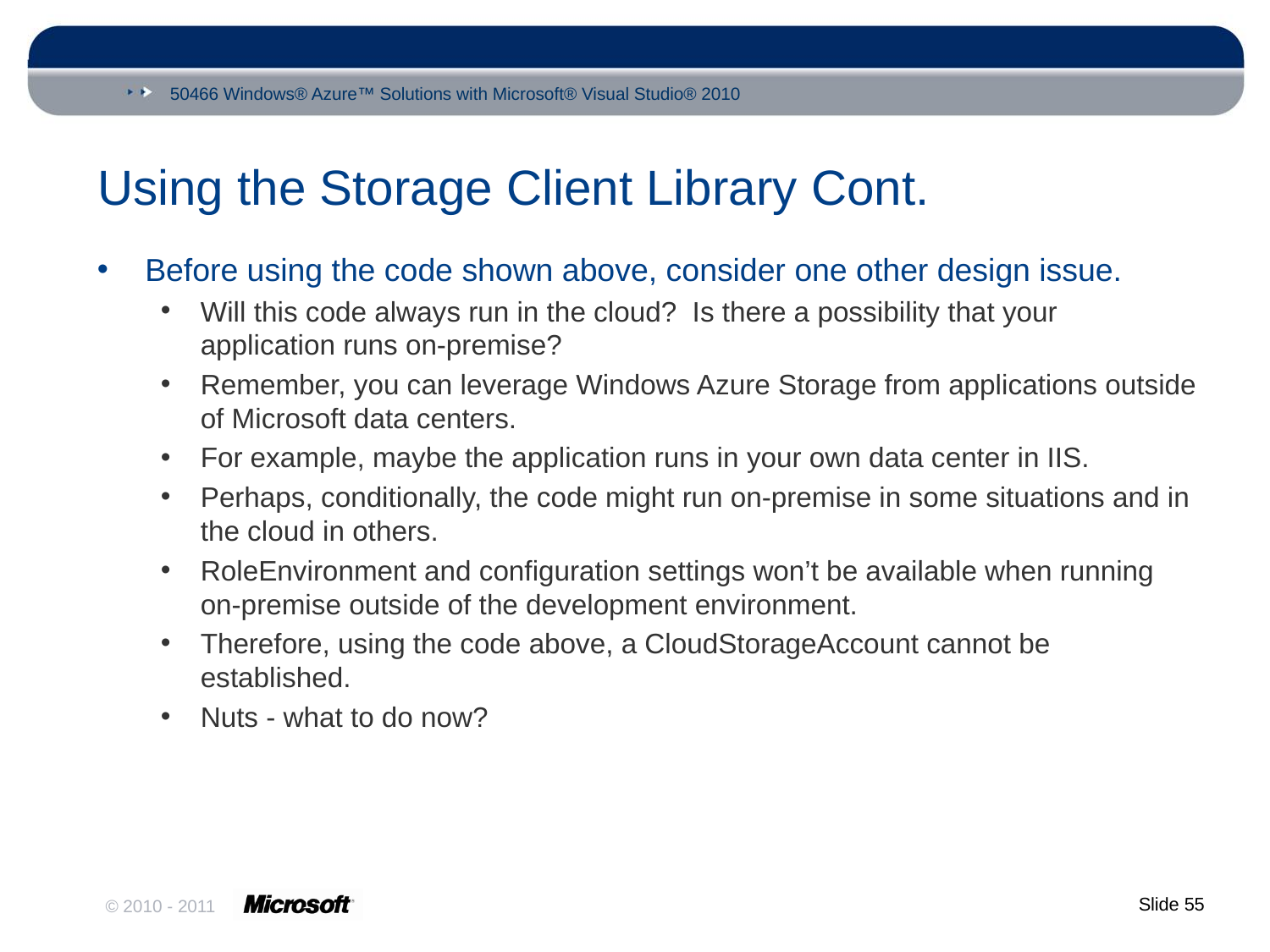

# Using the Storage Client Library Cont.
Before using the code shown above, consider one other design issue.
Will this code always run in the cloud?  Is there a possibility that your application runs on-premise?
Remember, you can leverage Windows Azure Storage from applications outside of Microsoft data centers.
For example, maybe the application runs in your own data center in IIS.
Perhaps, conditionally, the code might run on-premise in some situations and in the cloud in others.
RoleEnvironment and configuration settings won’t be available when running on-premise outside of the development environment.
Therefore, using the code above, a CloudStorageAccount cannot be established.
Nuts - what to do now?